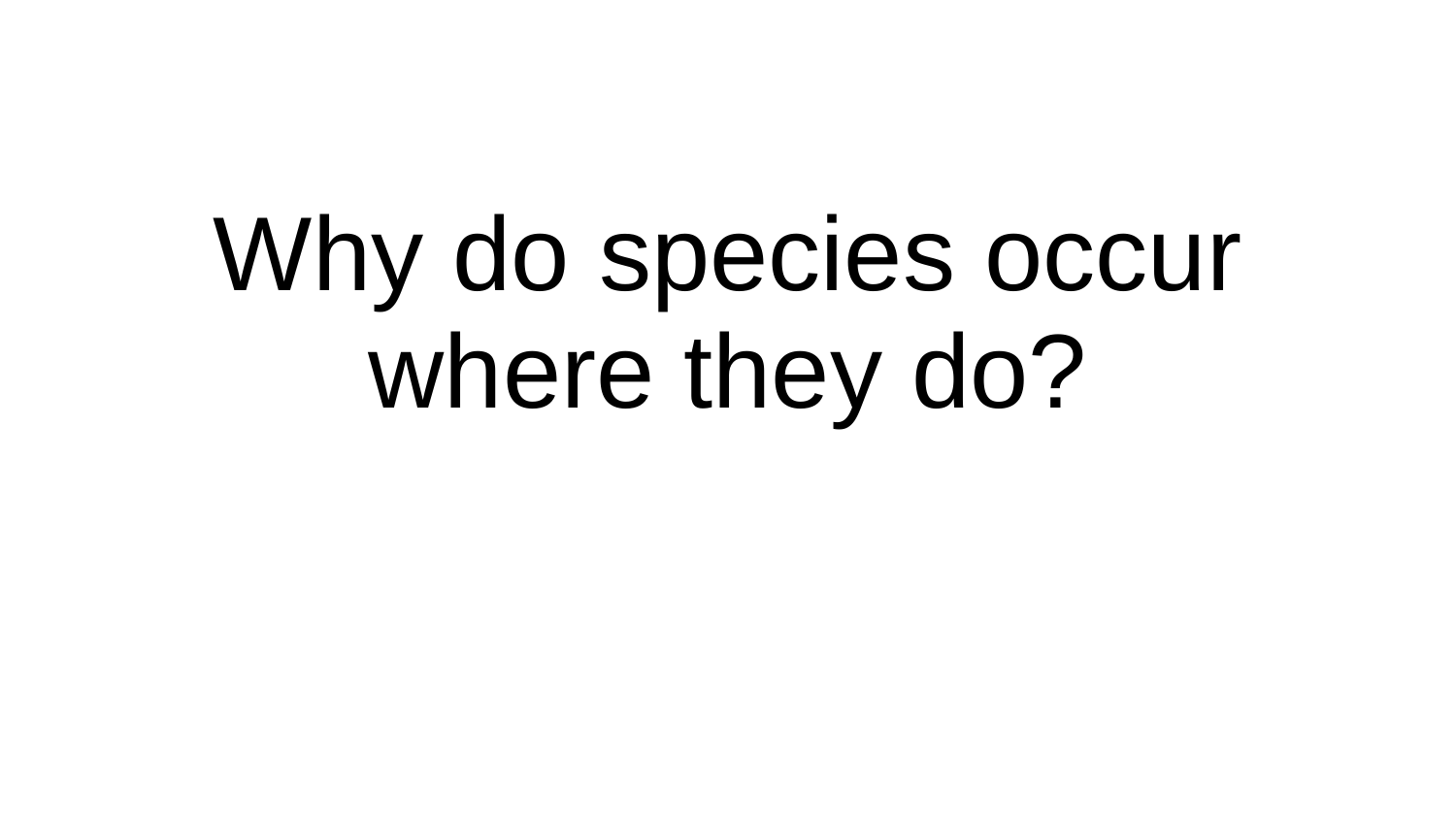

# Why do species occur where they do?